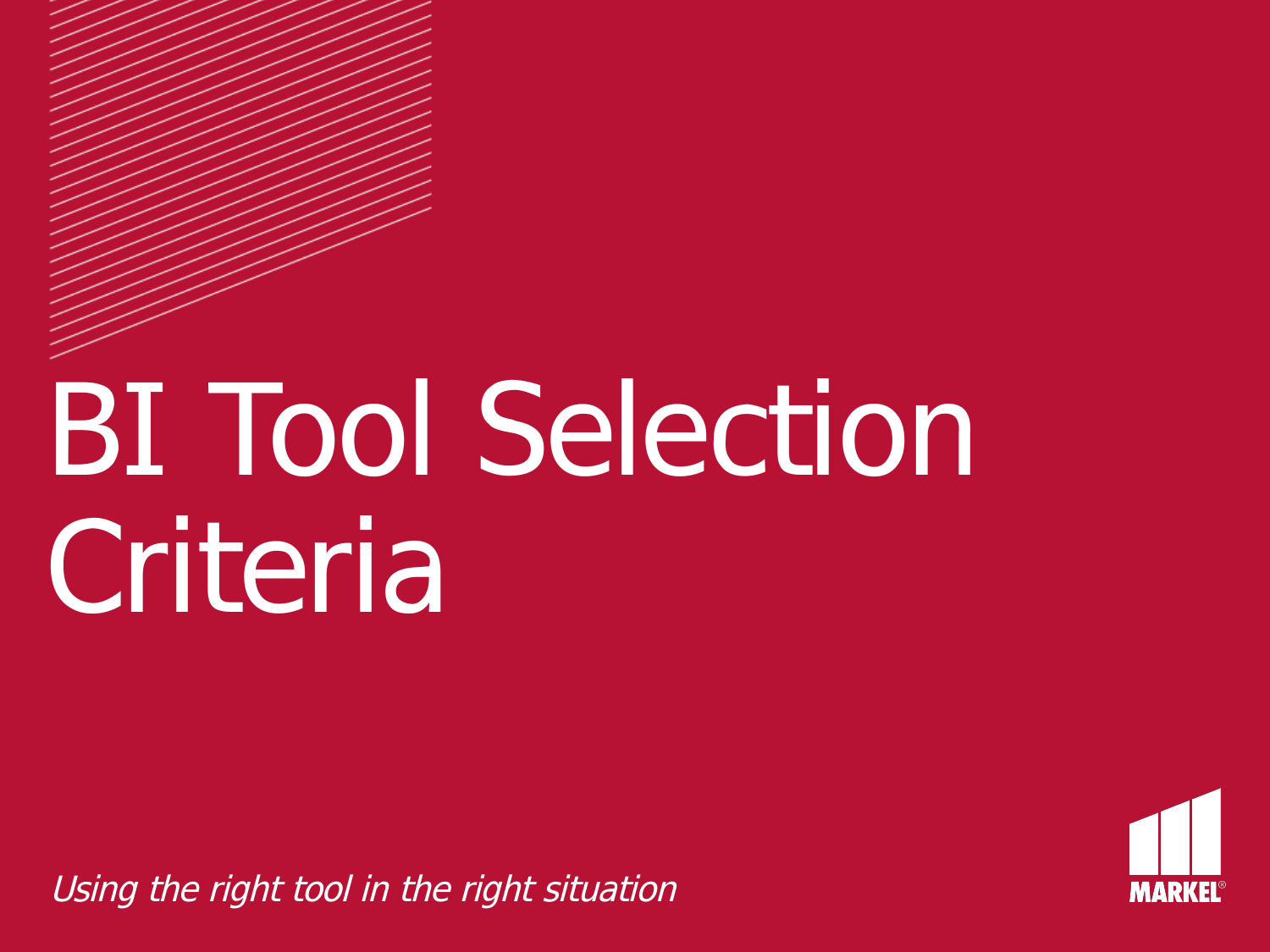

# BI Tool Selection Criteria
Using the right tool in the right situation